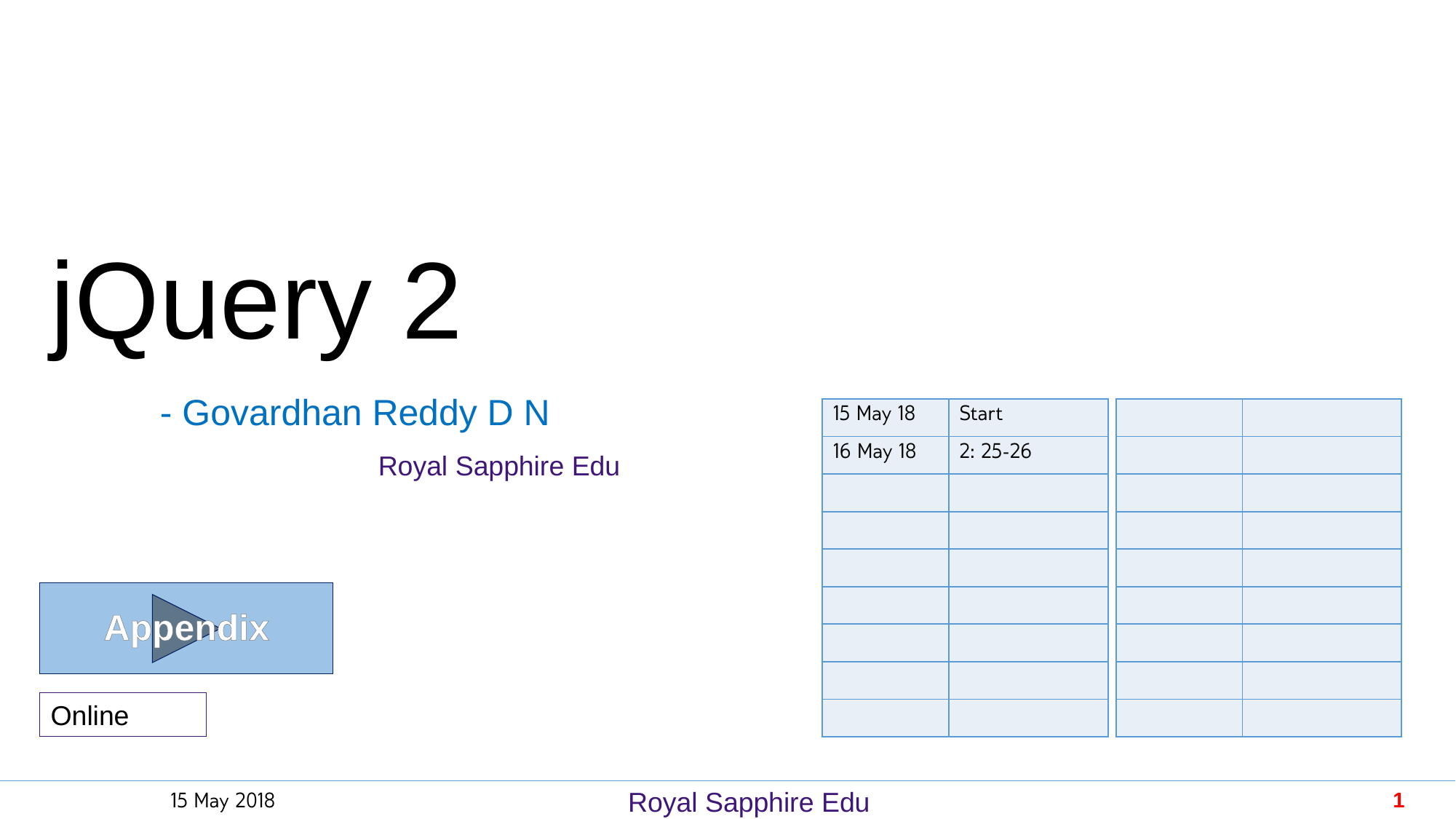

jQuery 2
|  |  |
| --- | --- |
|  |  |
|  |  |
|  |  |
|  |  |
|  |  |
|  |  |
|  |  |
|  |  |
| 15 May 18 | Start |
| --- | --- |
| 16 May 18 | 2: 25-26 |
|  |  |
|  |  |
|  |  |
|  |  |
|  |  |
|  |  |
|  |  |
Appendix
Online
15 May 2018
1